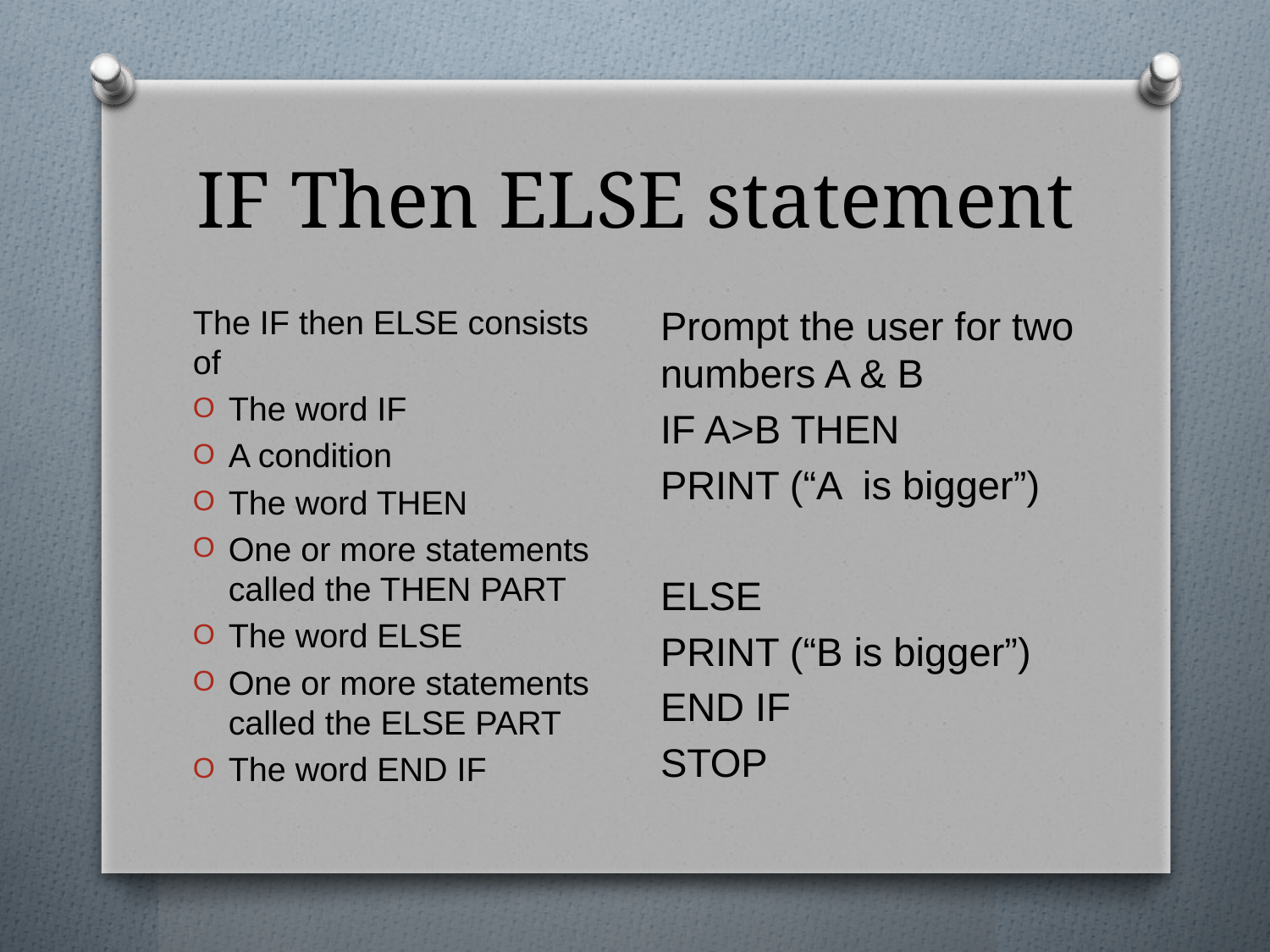

# IF Then ELSE statement
Prompt the user for two numbers A & B
IF A>B THEN
PRINT (“A  is bigger”)

ELSE
PRINT (“B is bigger”)
END IF
STOP
The IF then ELSE consists of
The word IF
A condition
The word THEN
One or more statements called the THEN PART
The word ELSE
One or more statements called the ELSE PART
The word END IF